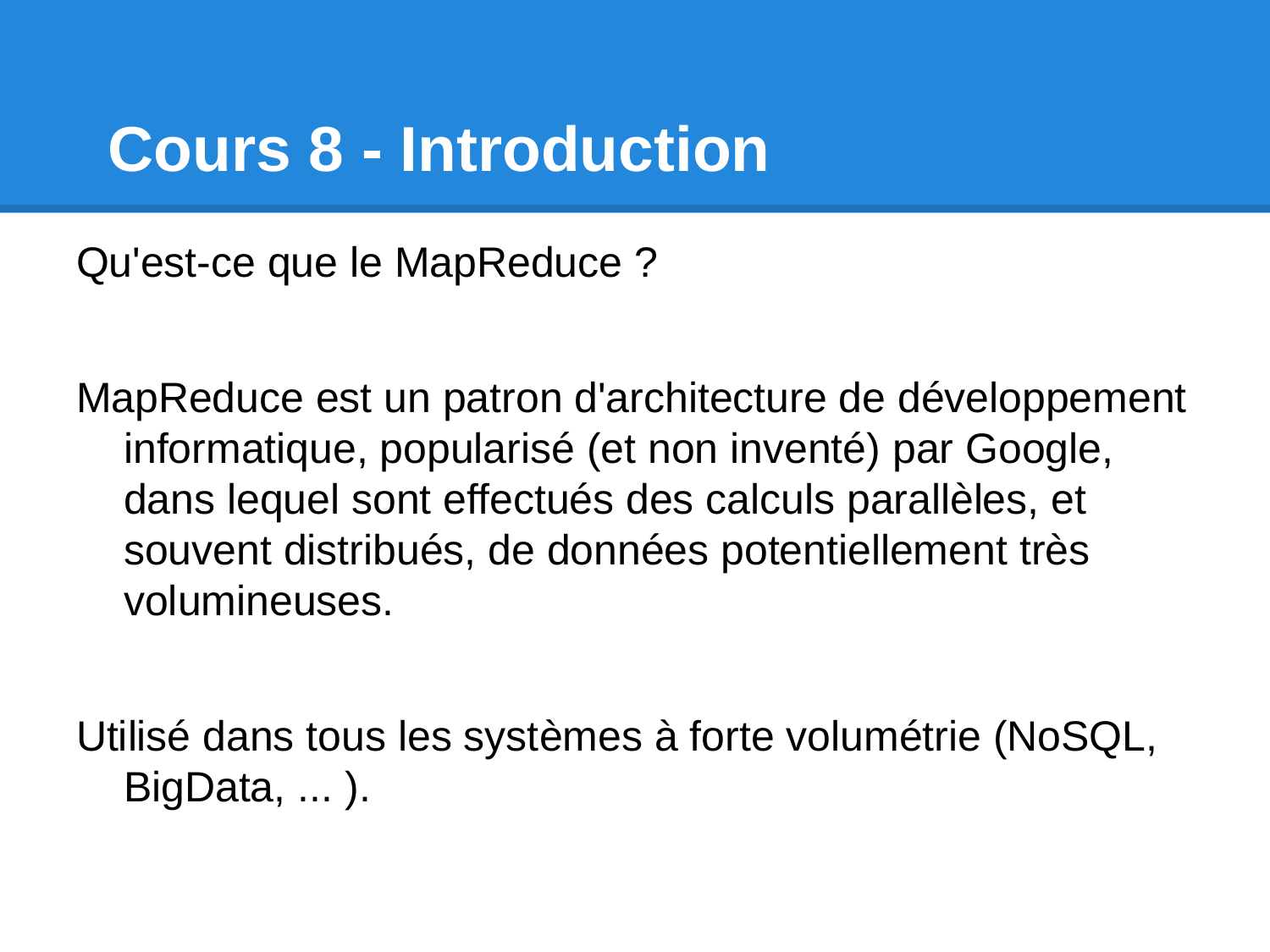

# Cours 8 - Introduction
Qu'est-ce que le MapReduce ?

MapReduce est un patron d'architecture de développement informatique, popularisé (et non inventé) par Google, dans lequel sont effectués des calculs parallèles, et souvent distribués, de données potentiellement très volumineuses.

Utilisé dans tous les systèmes à forte volumétrie (NoSQL, BigData, ... ).